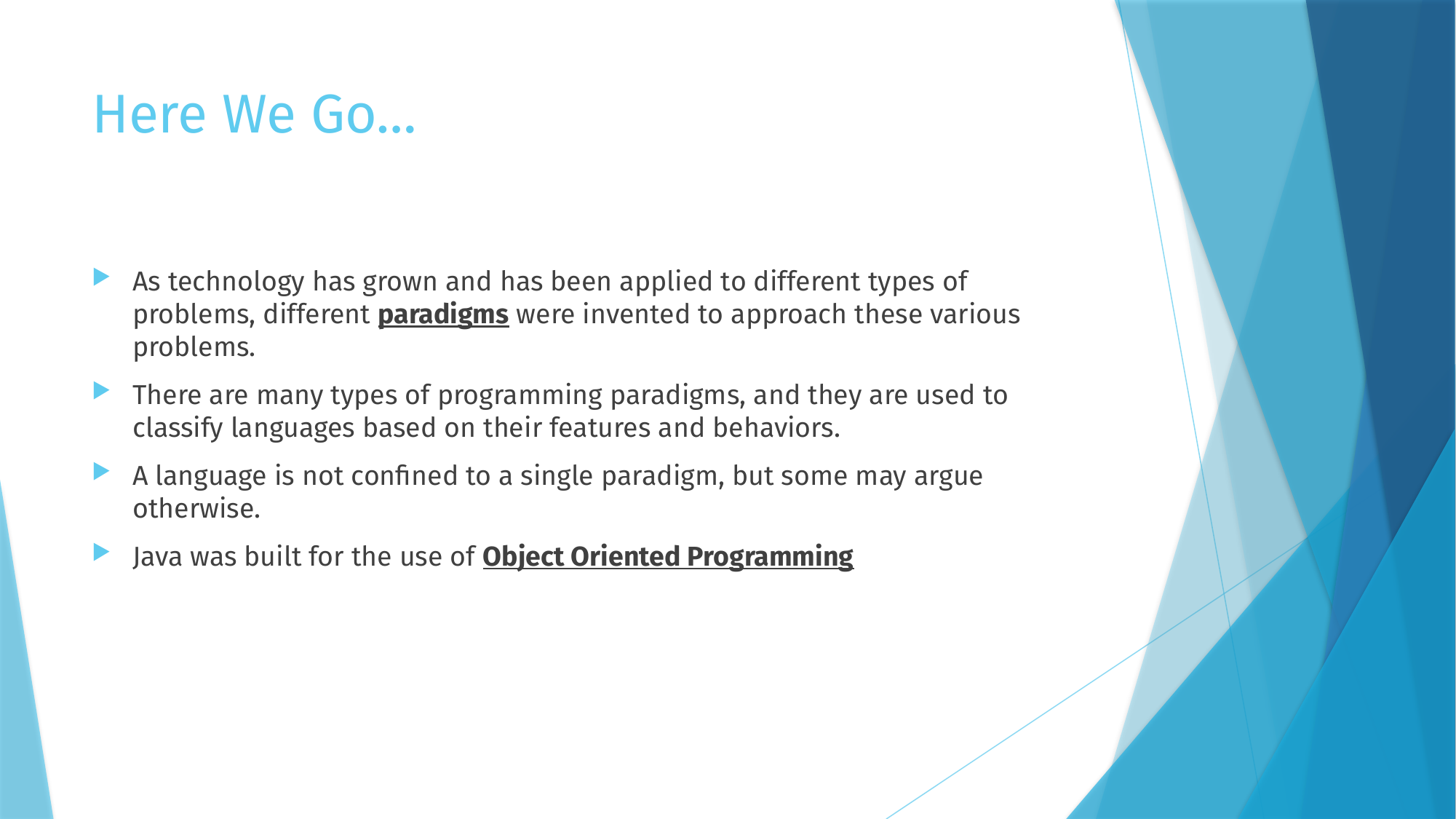

# Here We Go…
As technology has grown and has been applied to different types of problems, different paradigms were invented to approach these various problems.
There are many types of programming paradigms, and they are used to classify languages based on their features and behaviors.
A language is not confined to a single paradigm, but some may argue otherwise.
Java was built for the use of Object Oriented Programming